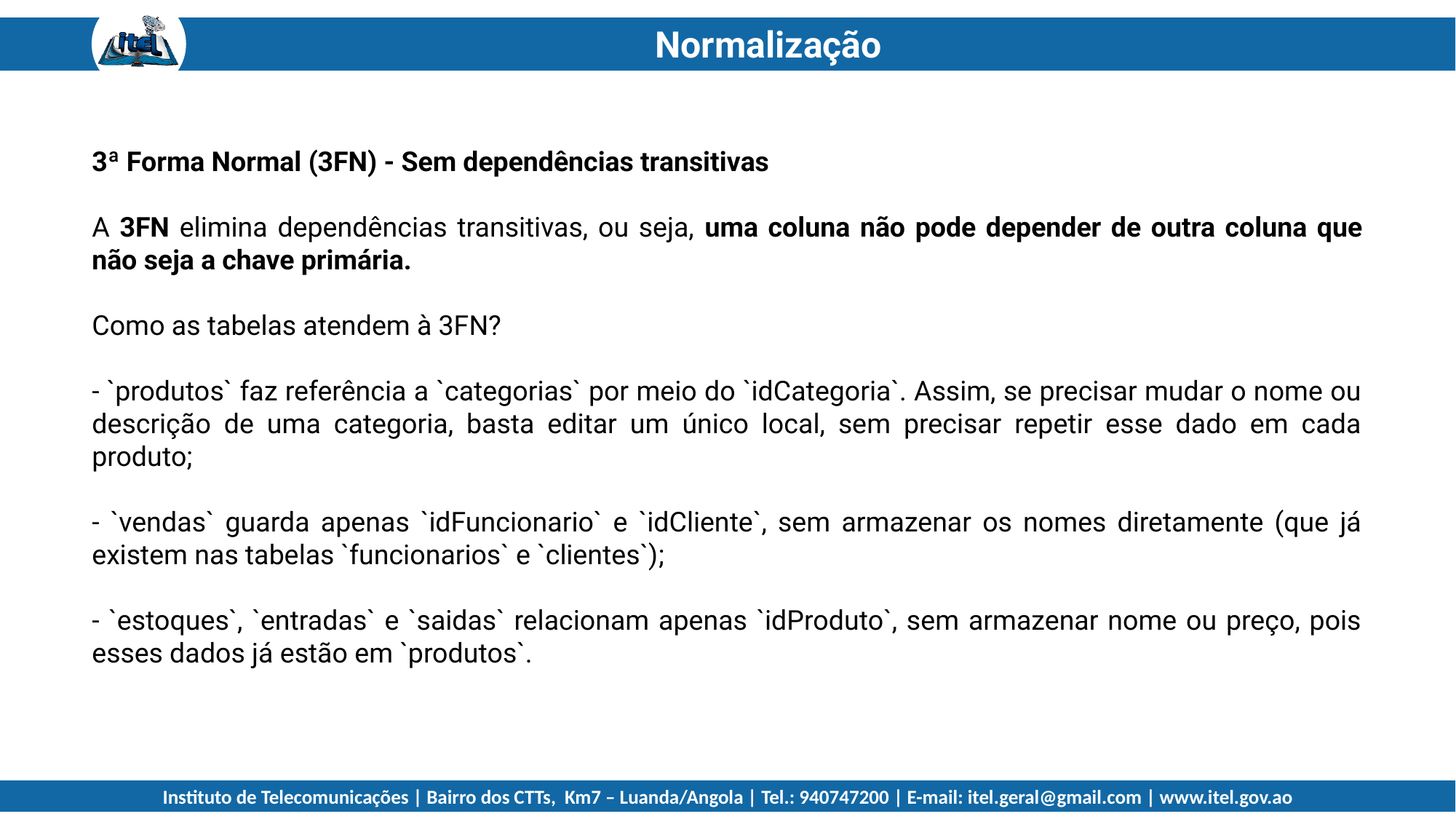

Normalização
3ª Forma Normal (3FN) - Sem dependências transitivas

A 3FN elimina dependências transitivas, ou seja, uma coluna não pode depender de outra coluna que não seja a chave primária.

Como as tabelas atendem à 3FN?

- `produtos` faz referência a `categorias` por meio do `idCategoria`. Assim, se precisar mudar o nome ou descrição de uma categoria, basta editar um único local, sem precisar repetir esse dado em cada produto;

- `vendas` guarda apenas `idFuncionario` e `idCliente`, sem armazenar os nomes diretamente (que já existem nas tabelas `funcionarios` e `clientes`);

- `estoques`, `entradas` e `saidas` relacionam apenas `idProduto`, sem armazenar nome ou preço, pois esses dados já estão em `produtos`.